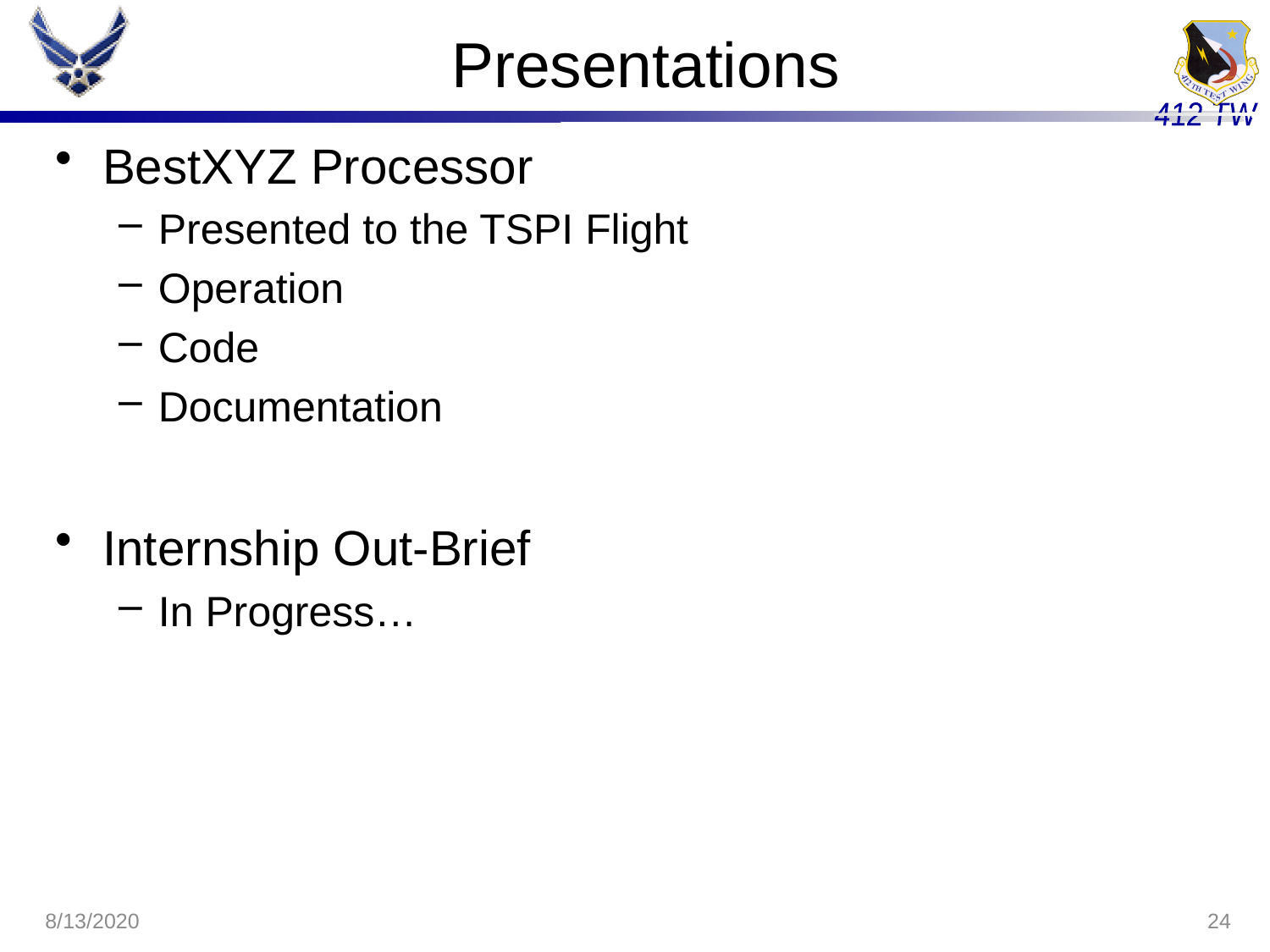

# Presentations
BestXYZ Processor
Presented to the TSPI Flight
Operation
Code
Documentation

Internship Out-Brief
In Progress…
8/13/2020
24